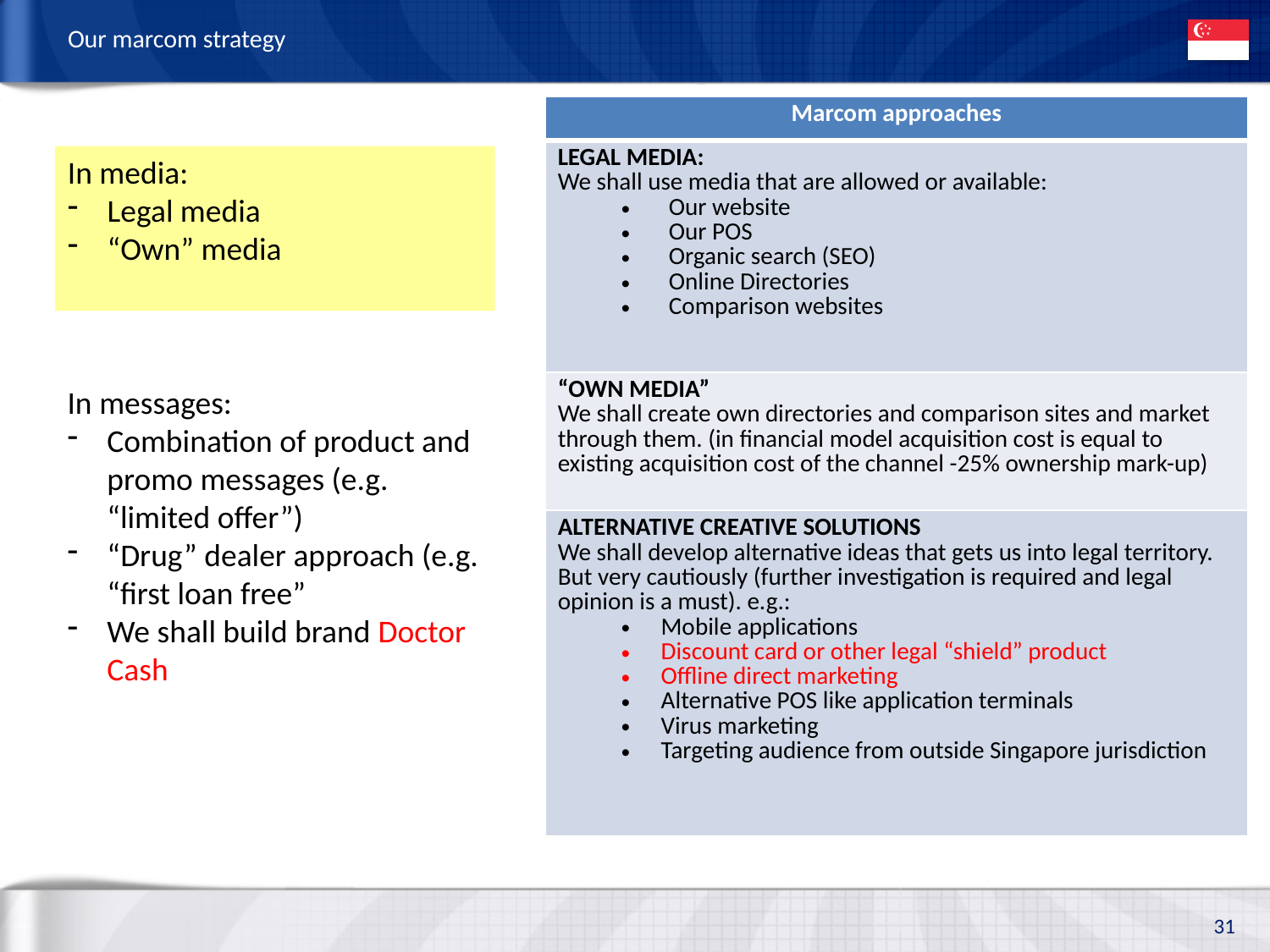

# Our marcom strategy
| Marcom approaches |
| --- |
| LEGAL MEDIA: We shall use media that are allowed or available: Our website Our POS Organic search (SEO) Online Directories Comparison websites |
| “OWN MEDIA” We shall create own directories and comparison sites and market through them. (in financial model acquisition cost is equal to existing acquisition cost of the channel -25% ownership mark-up) |
| ALTERNATIVE CREATIVE SOLUTIONS We shall develop alternative ideas that gets us into legal territory. But very cautiously (further investigation is required and legal opinion is a must). e.g.: Mobile applications Discount card or other legal “shield” product Offline direct marketing Alternative POS like application terminals Virus marketing Targeting audience from outside Singapore jurisdiction |
In media:
Legal media
“Own” media

In messages:
Combination of product and promo messages (e.g. “limited offer”)
“Drug” dealer approach (e.g. “first loan free”
We shall build brand Doctor Cash

31